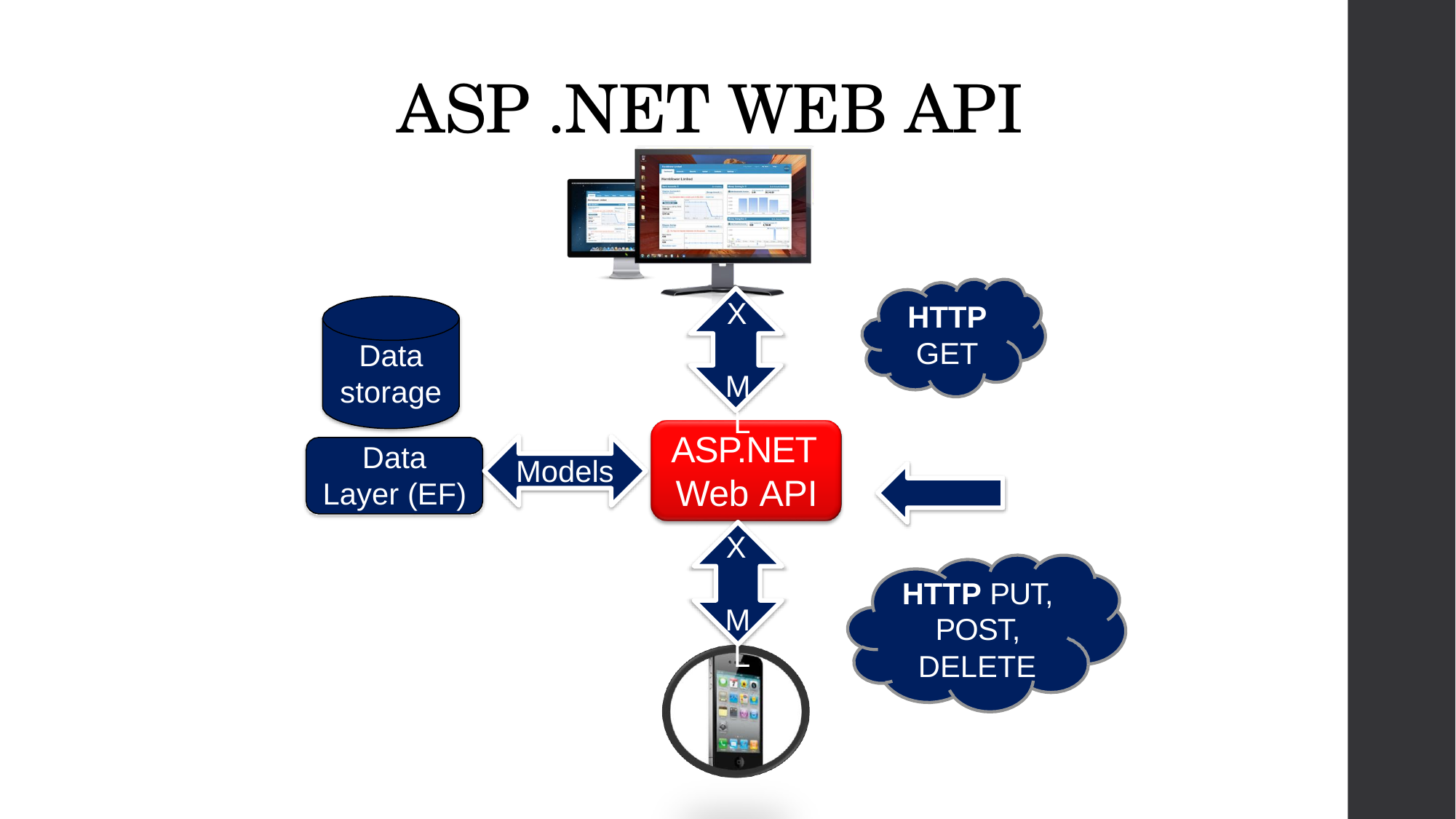

# ASP .NET WEB API

X  M  L

HTTP
GET
Data
storage
JSON  JSON

ASP.NET
Web API
X  M  L

Data  Layer (EF)
Models

HTTP PUT,  POST,  DELETE